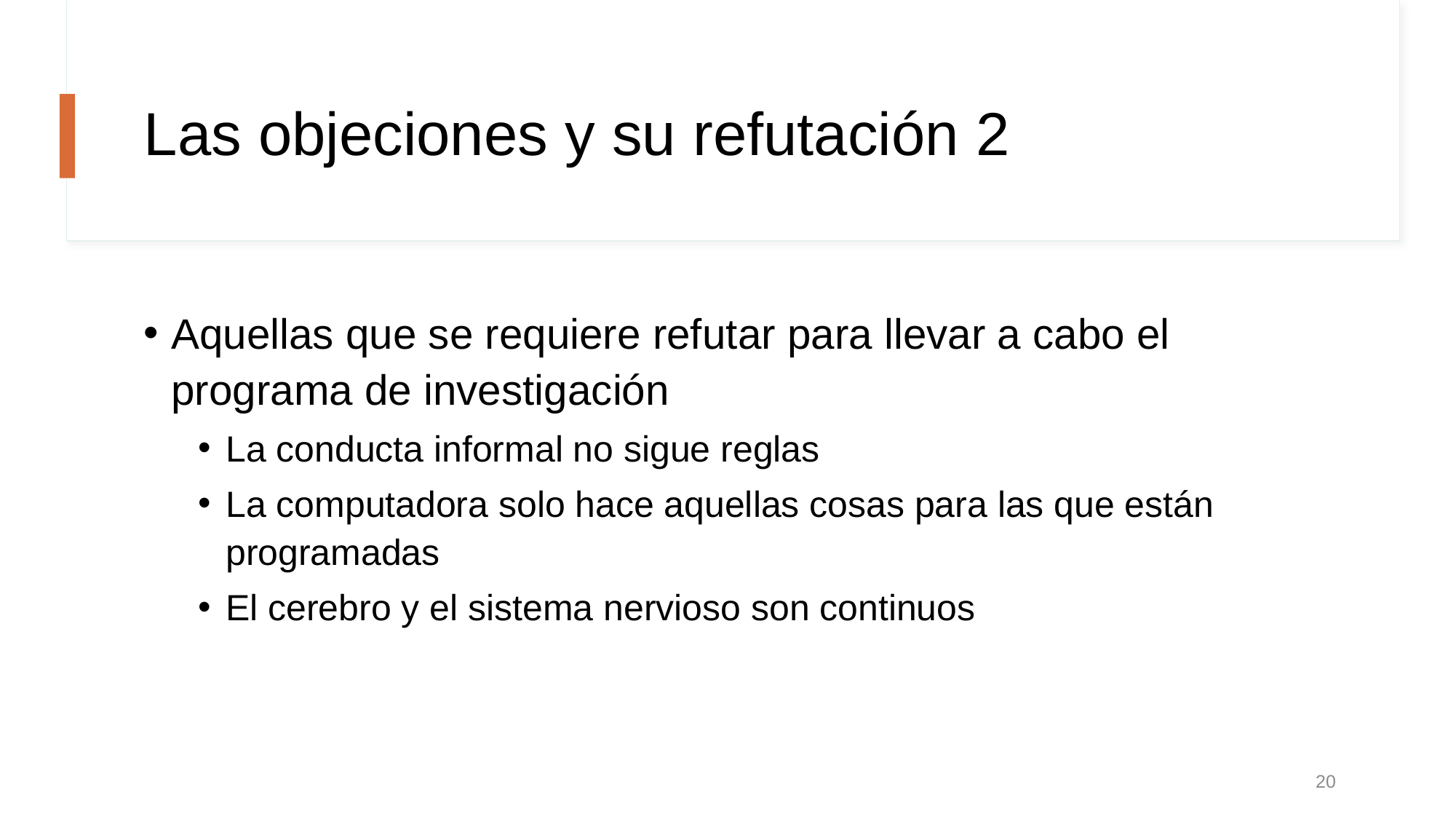

# Las objeciones y su refutación 2
Aquellas que se requiere refutar para llevar a cabo el programa de investigación
La conducta informal no sigue reglas
La computadora solo hace aquellas cosas para las que están programadas
El cerebro y el sistema nervioso son continuos
20